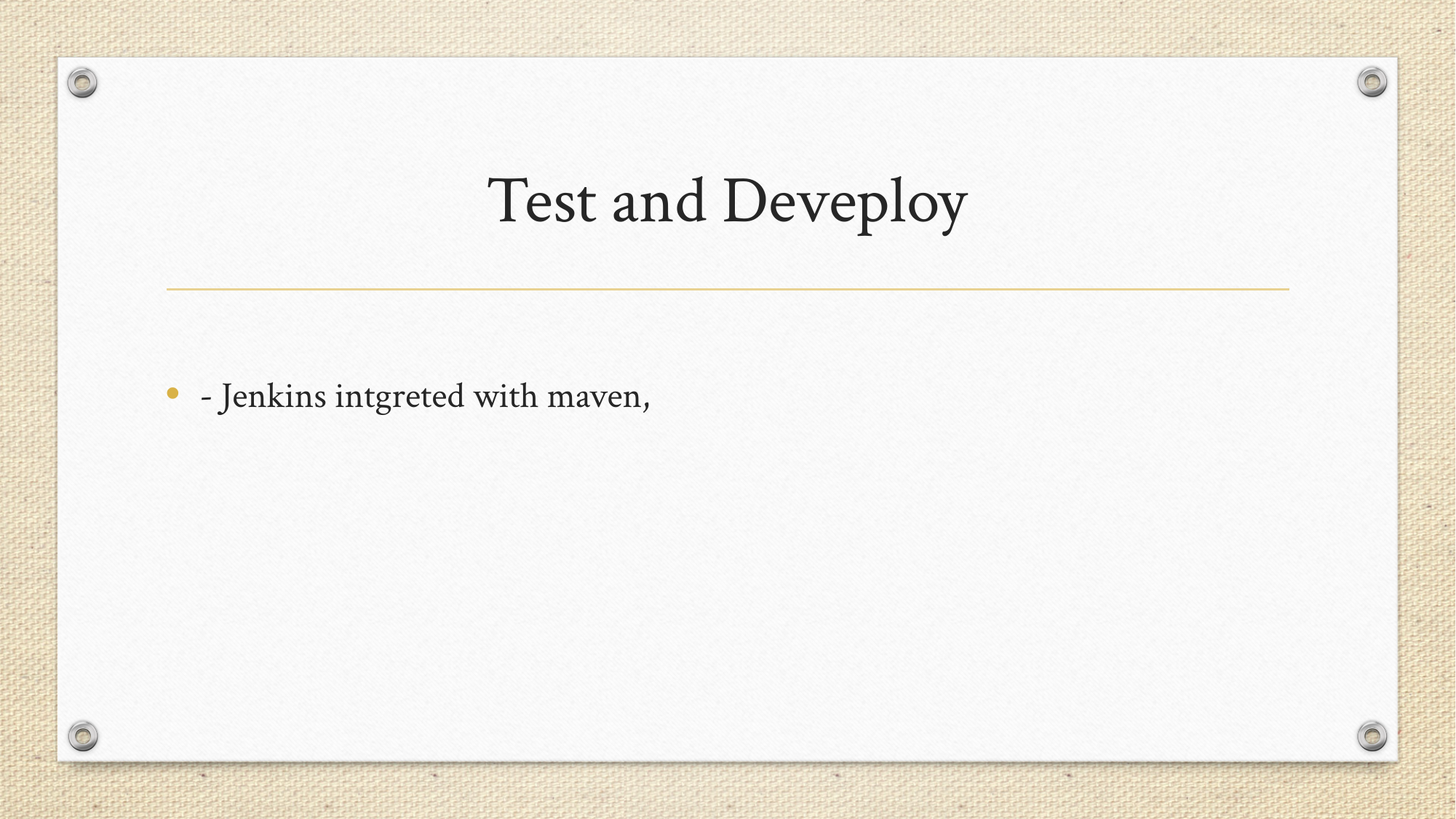

# Test and Deveploy

- Jenkins intgreted with maven,